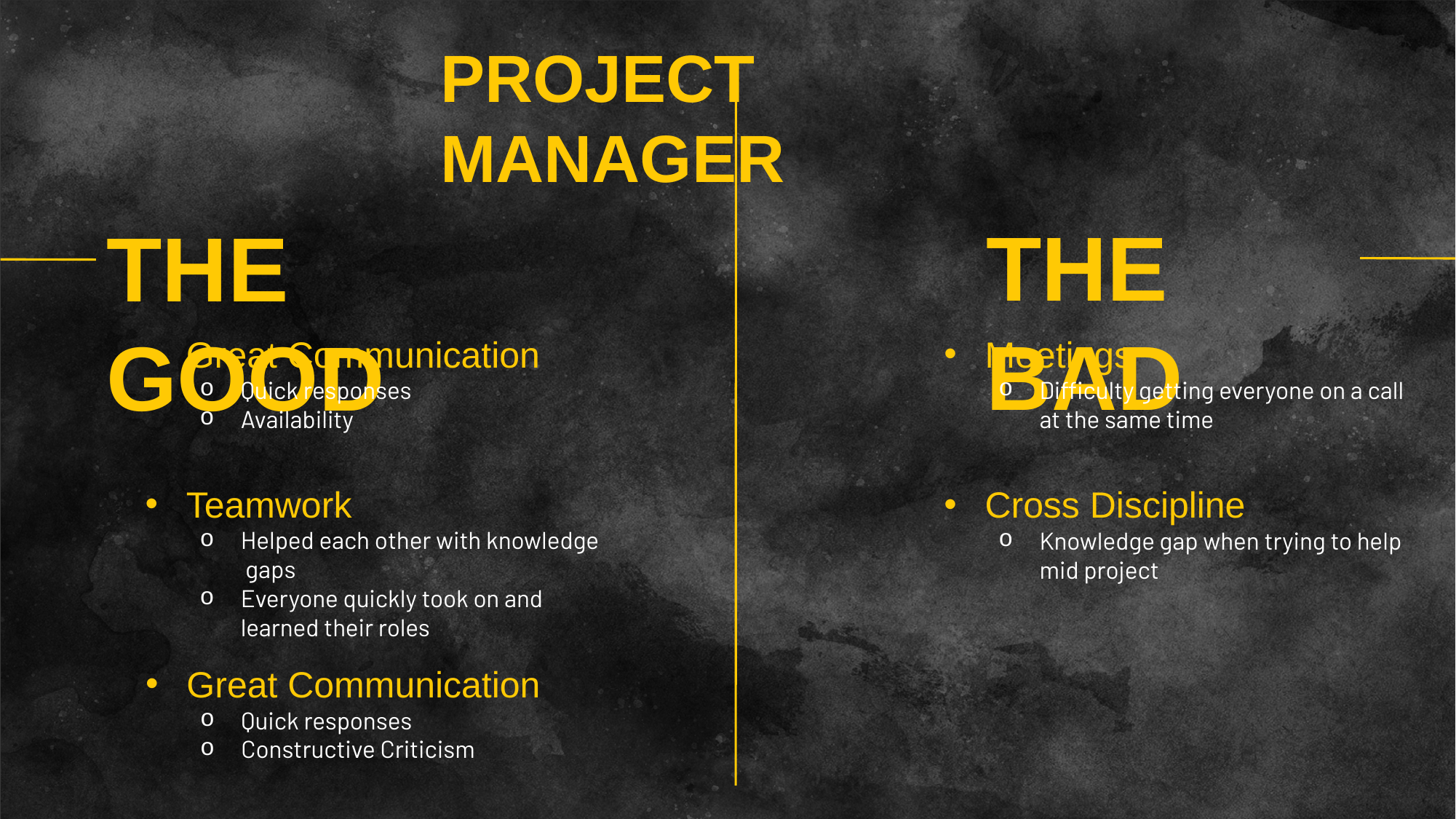

PROJECT MANAGER
THE BAD
THE GOOD
Great Communication
Quick responses
Availability
Meetings
Difficulty getting everyone on a call at the same time
Teamwork
Helped each other with knowledge  gaps
Everyone quickly took on and learned their roles
Cross Discipline
Knowledge gap when trying to help mid project
Great Communication
Quick responses
Constructive Criticism